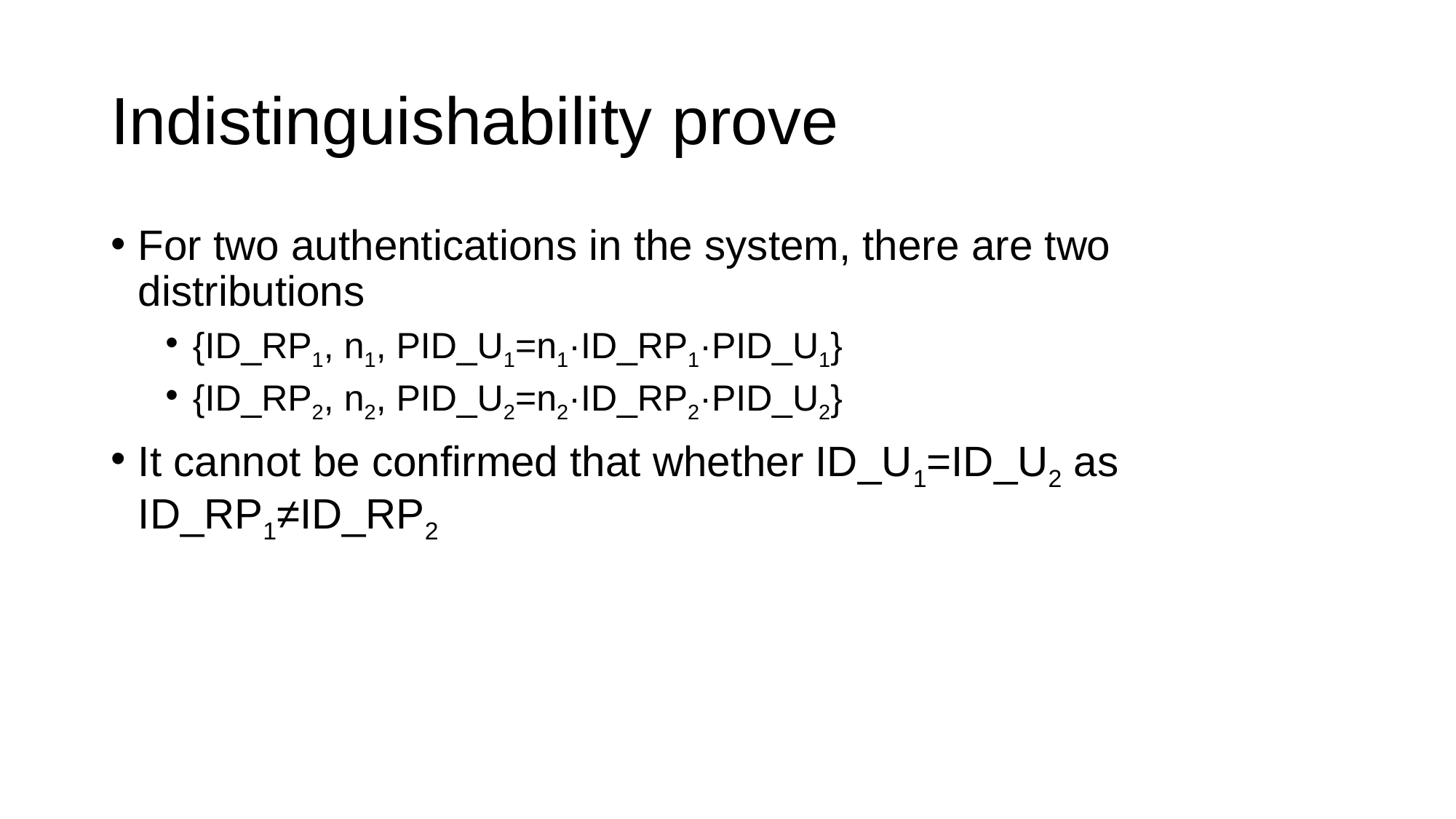

# Indistinguishability prove
For two authentications in the system, there are two distributions
{ID_RP1, n1, PID_U1=n1·ID_RP1·PID_U1}
{ID_RP2, n2, PID_U2=n2·ID_RP2·PID_U2}
It cannot be confirmed that whether ID_U1=ID_U2 as ID_RP1≠ID_RP2